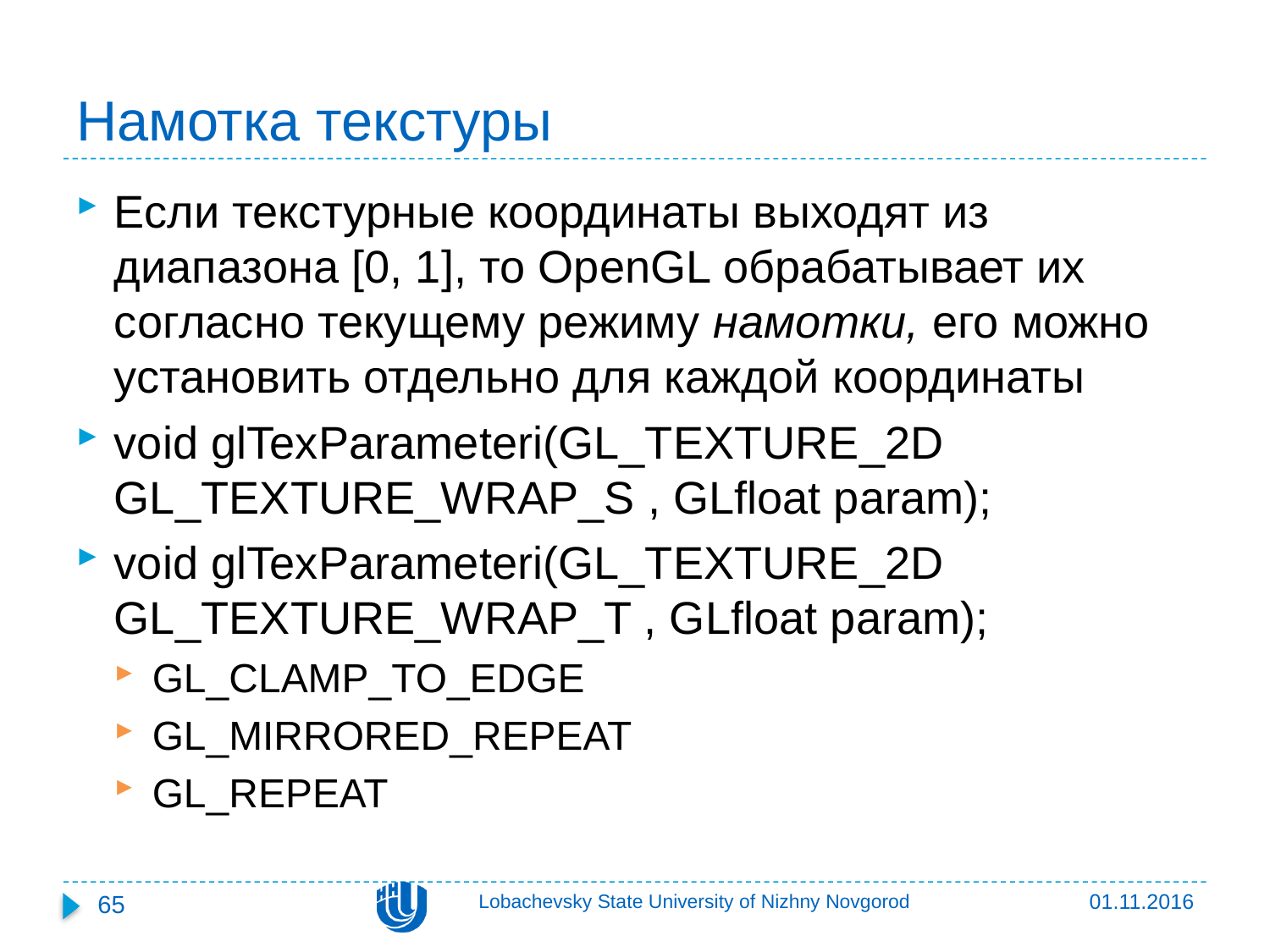

# Намотка текстуры
Если текстурные координаты выходят из диапазона [0, 1], то OpenGL обрабатывает их согласно текущему режиму намотки, его можно установить отдельно для каждой координаты
void glTexParameteri(GL_TEXTURE_2D GL_TEXTURE_WRAP_S , GLfloat param);
void glTexParameteri(GL_TEXTURE_2D GL_TEXTURE_WRAP_T , GLfloat param);
GL_CLAMP_TO_EDGE
GL_MIRRORED_REPEAT
GL_REPEAT
65
Lobachevsky State University of Nizhny Novgorod
01.11.2016